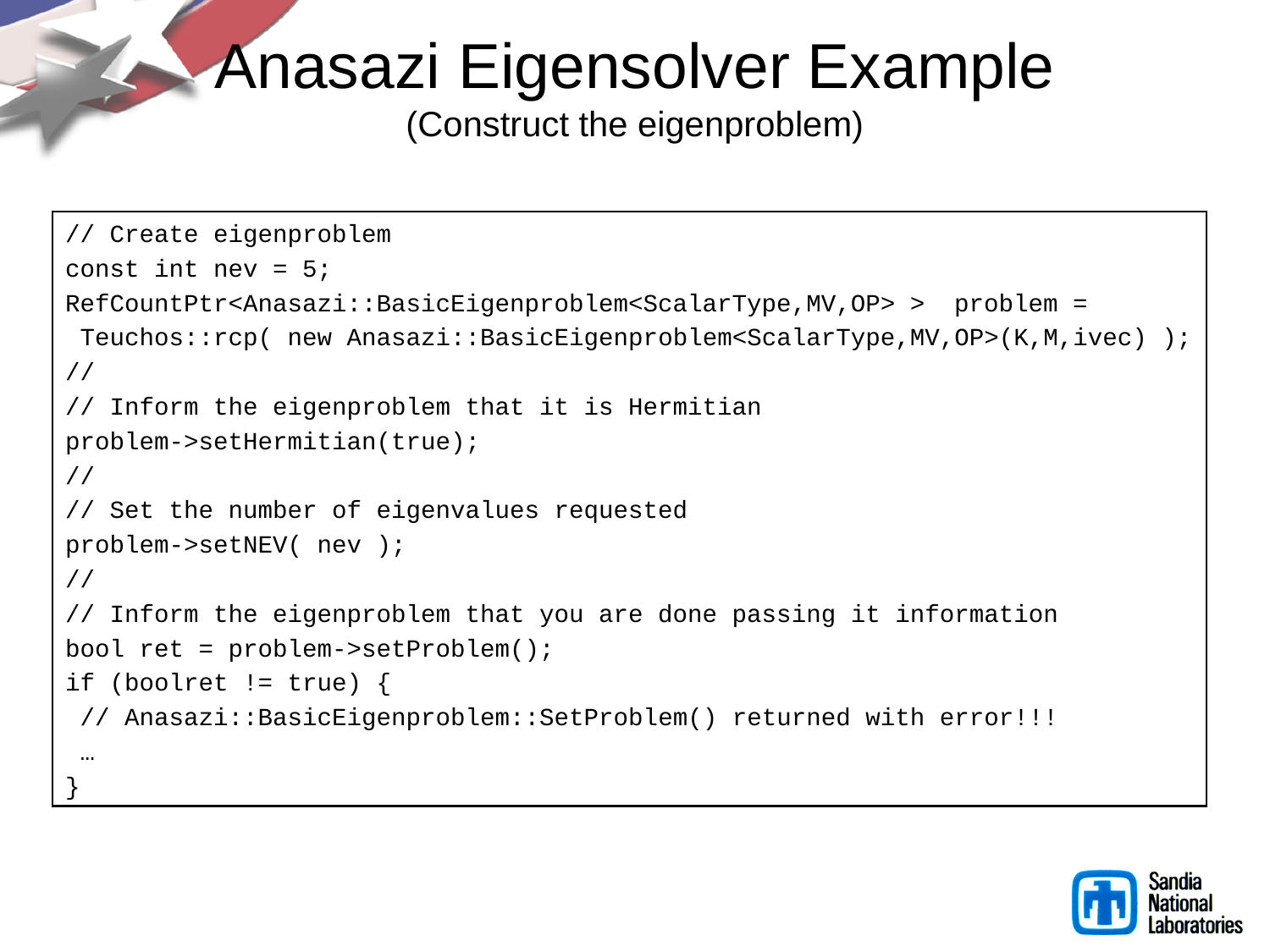

# Anasazi Eigensolver Example (Construct the eigenproblem)
// Create eigenproblem
const int nev = 5;
RefCountPtr<Anasazi::BasicEigenproblem<ScalarType,MV,OP> > 	problem =
 Teuchos::rcp( new Anasazi::BasicEigenproblem<ScalarType,MV,OP>(K,M,ivec) );
//
// Inform the eigenproblem that it is Hermitian
problem->setHermitian(true);
//
// Set the number of eigenvalues requested
problem->setNEV( nev );
//
// Inform the eigenproblem that you are done passing it information
bool ret = problem->setProblem();
if (boolret != true) {
 // Anasazi::BasicEigenproblem::SetProblem() returned with error!!!
 …
}